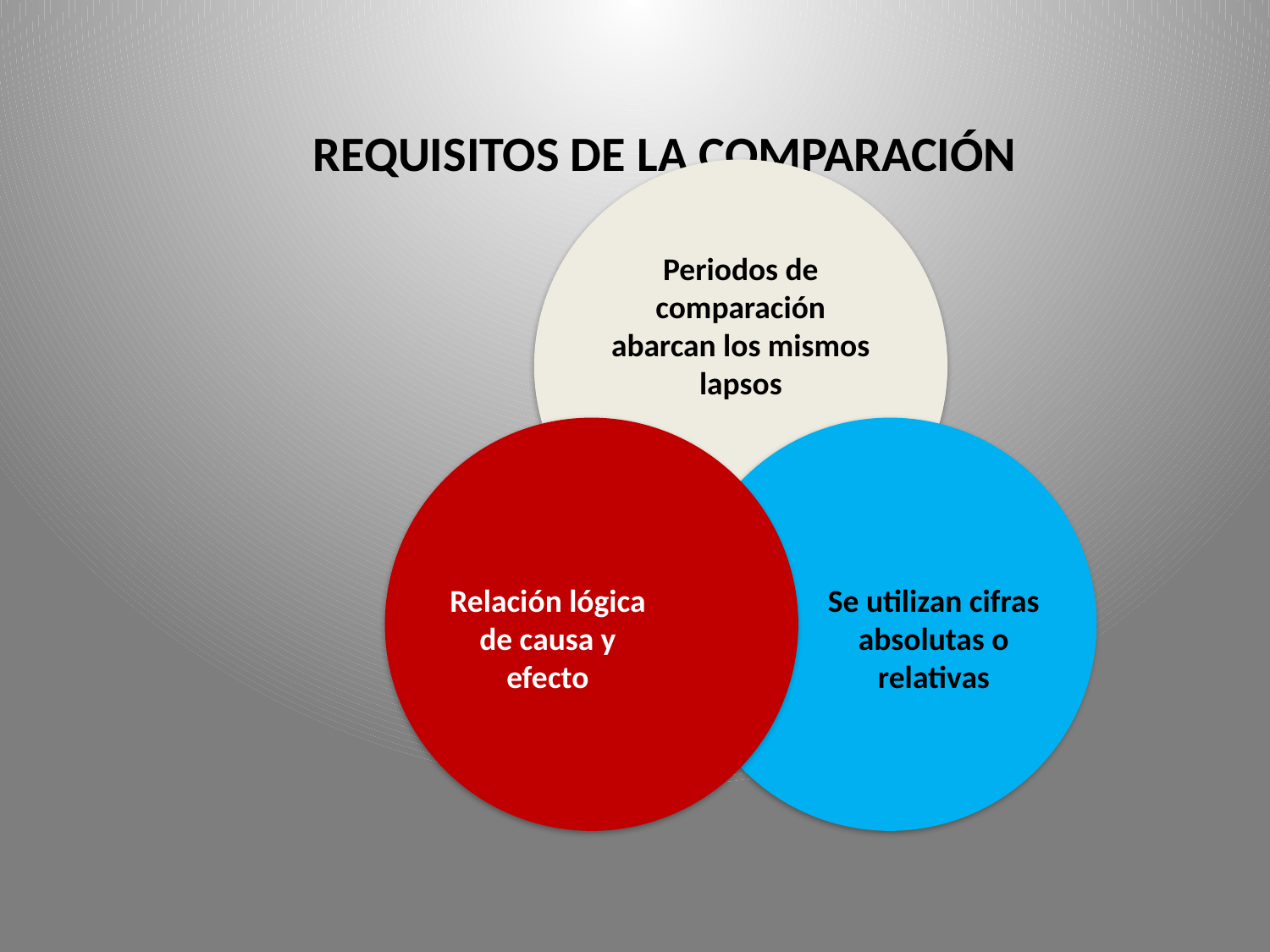

REQUISITOS DE LA COMPARACIÓN
Periodos de comparación abarcan los mismos lapsos
Se utilizan cifras absolutas o relativas
Relación lógica de causa y efecto